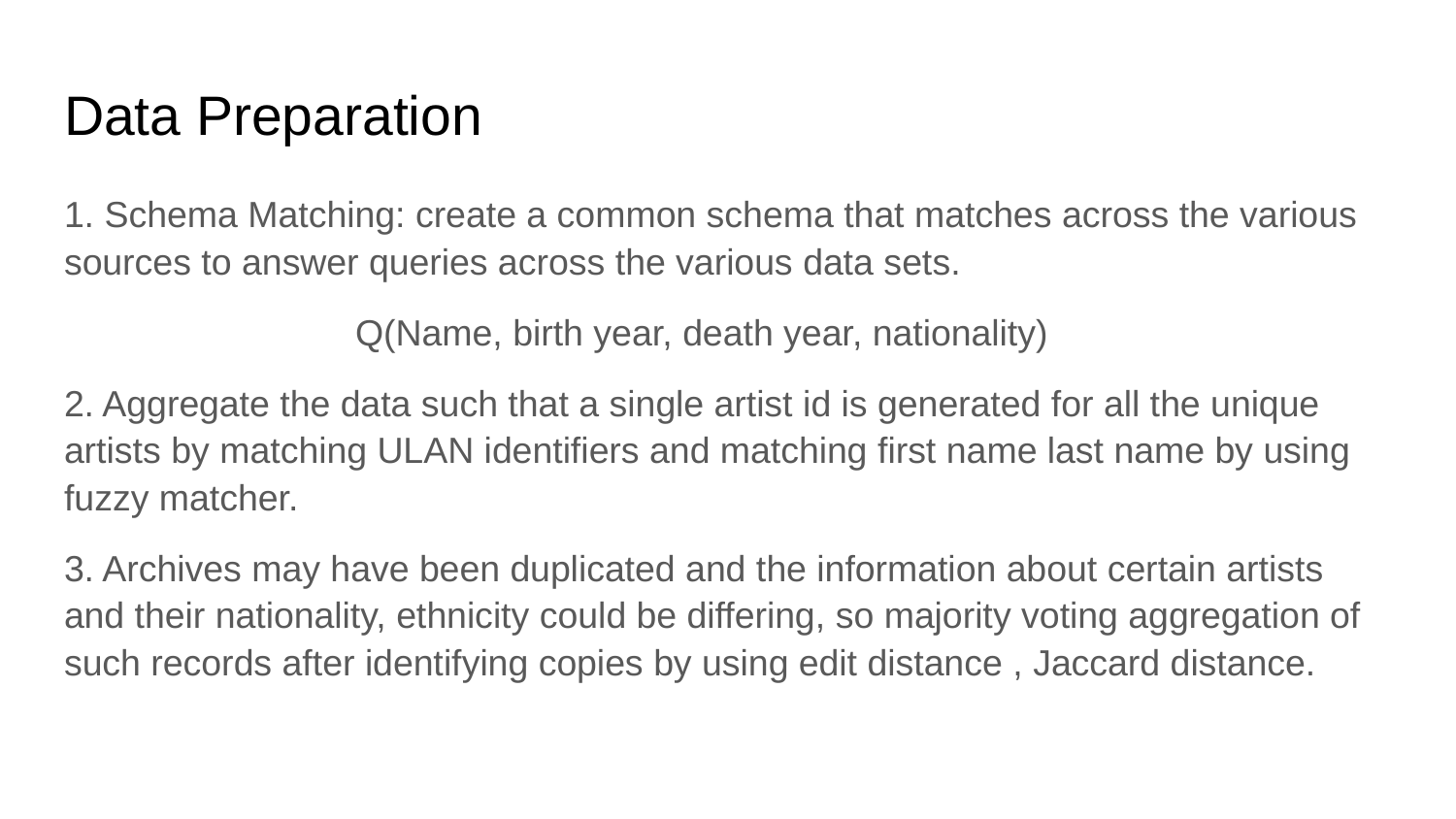

# Data Preparation
1. Schema Matching: create a common schema that matches across the various sources to answer queries across the various data sets.
Q(Name, birth year, death year, nationality)
2. Aggregate the data such that a single artist id is generated for all the unique artists by matching ULAN identifiers and matching first name last name by using fuzzy matcher.
3. Archives may have been duplicated and the information about certain artists and their nationality, ethnicity could be differing, so majority voting aggregation of such records after identifying copies by using edit distance , Jaccard distance.